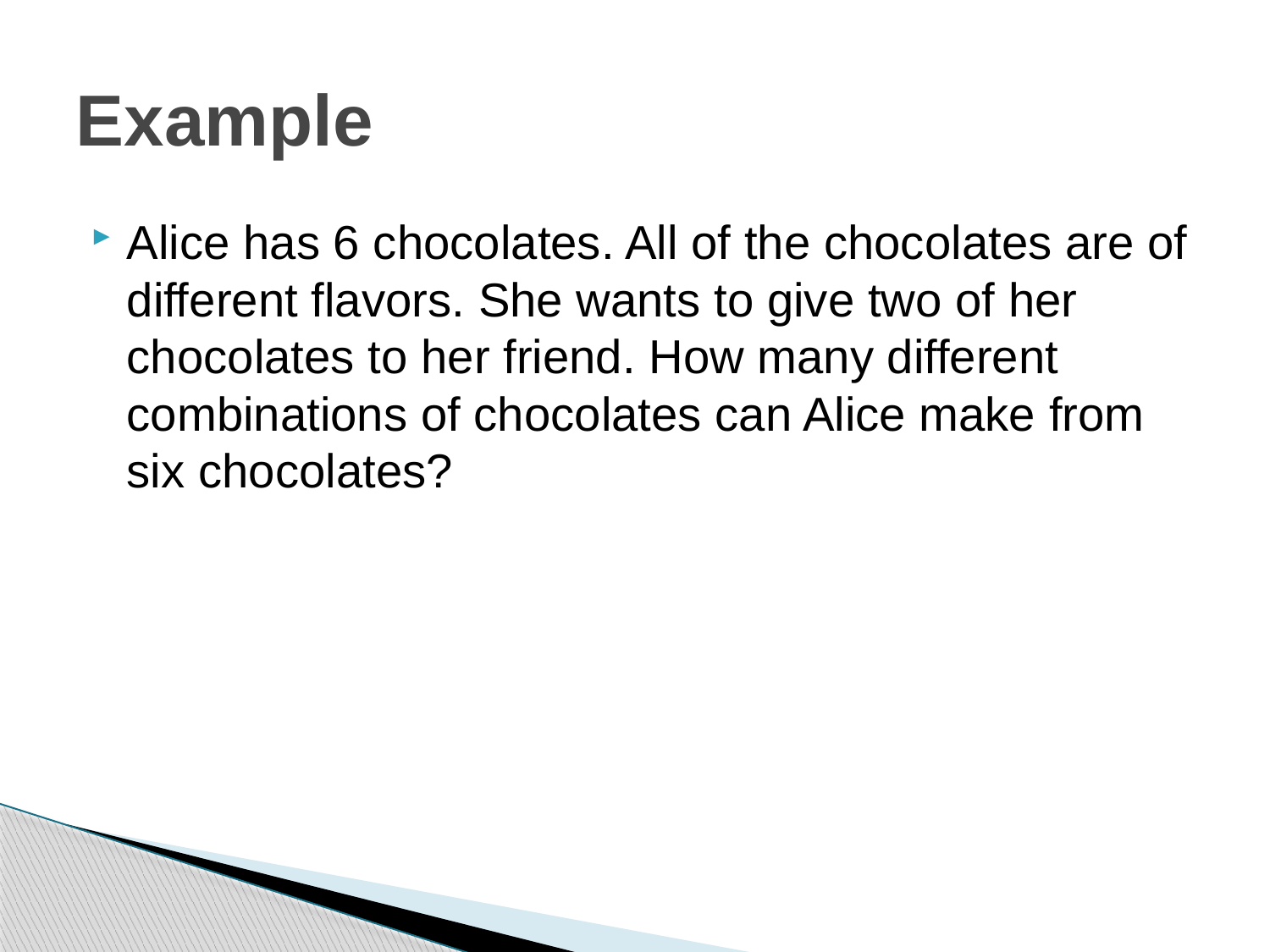

# Example
Alice has 6 chocolates. All of the chocolates are of different flavors. She wants to give two of her chocolates to her friend. How many different combinations of chocolates can Alice make from six chocolates?